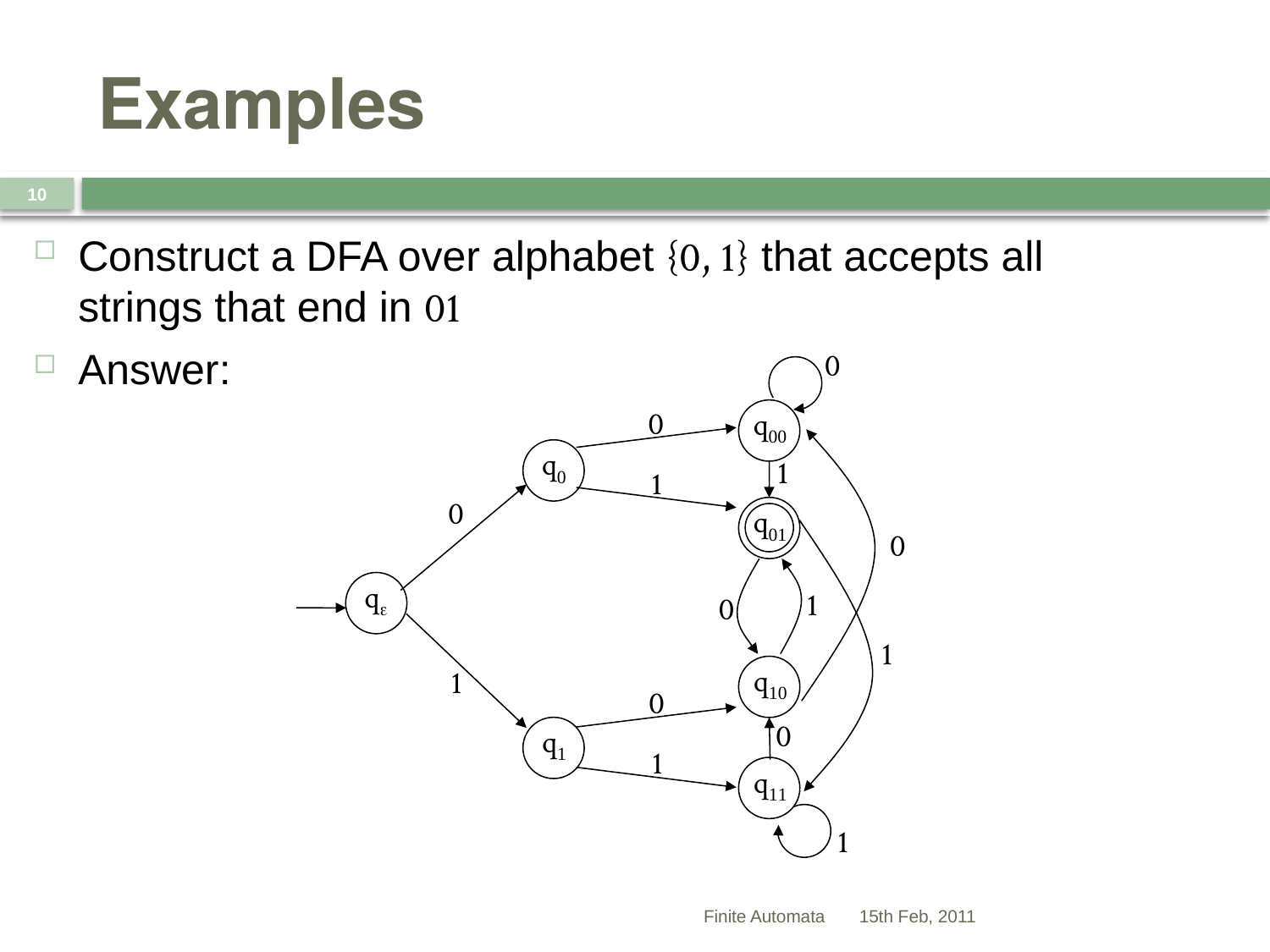

# Examples
10
Construct a DFA over alphabet {0, 1} that accepts all strings that end in 01
Answer:

0

1
0

1
0
1
0

1
0
q00

1

q01

q10

0

1
q11

q0

0

1
q1

qε

Finite Automata
15th Feb, 2011